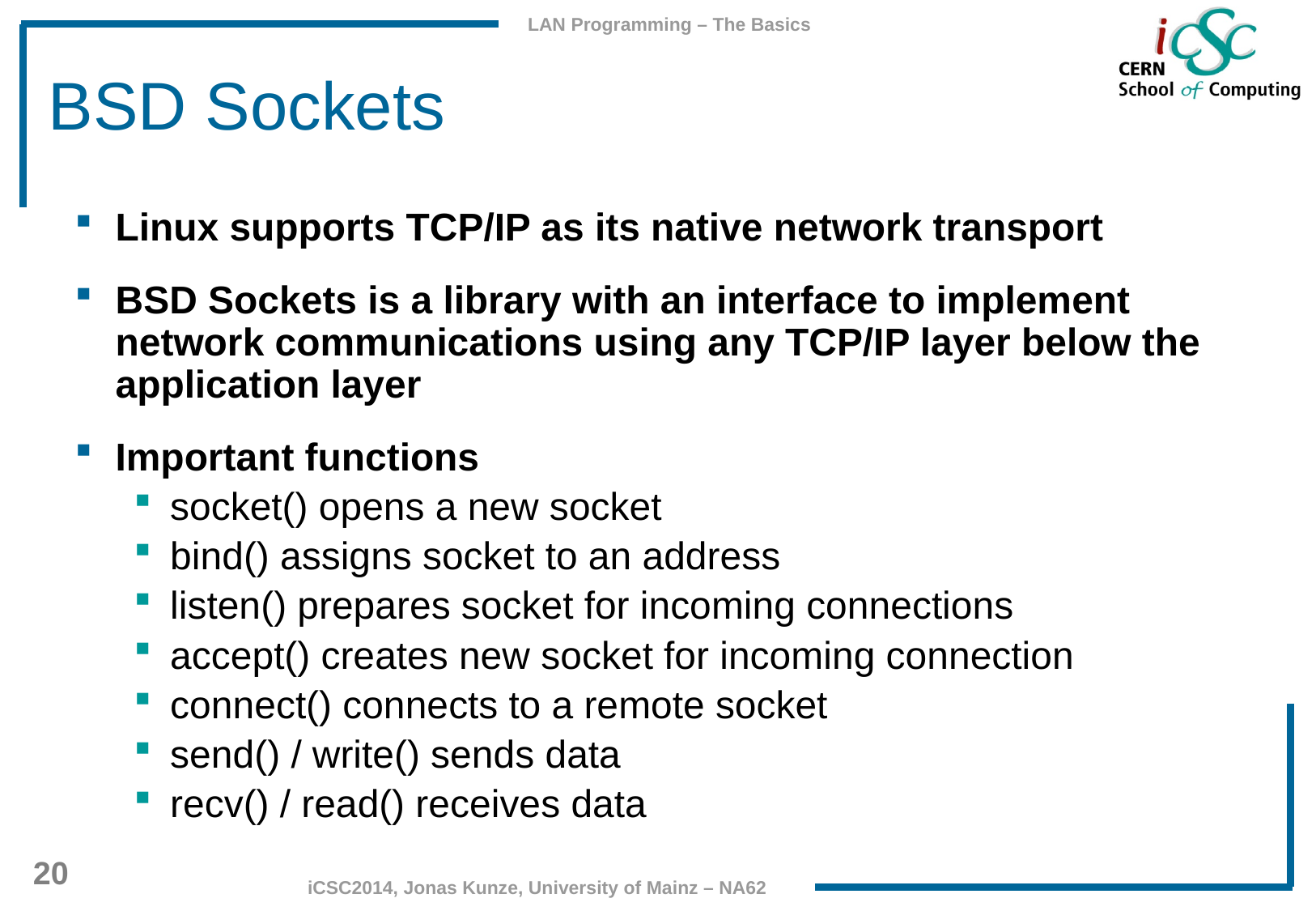

# BSD Sockets
Linux supports TCP/IP as its native network transport
BSD Sockets is a library with an interface to implement network communications using any TCP/IP layer below the application layer
Important functions
socket() opens a new socket
bind() assigns socket to an address
listen() prepares socket for incoming connections
accept() creates new socket for incoming connection
connect() connects to a remote socket
send() / write() sends data
recv() / read() receives data